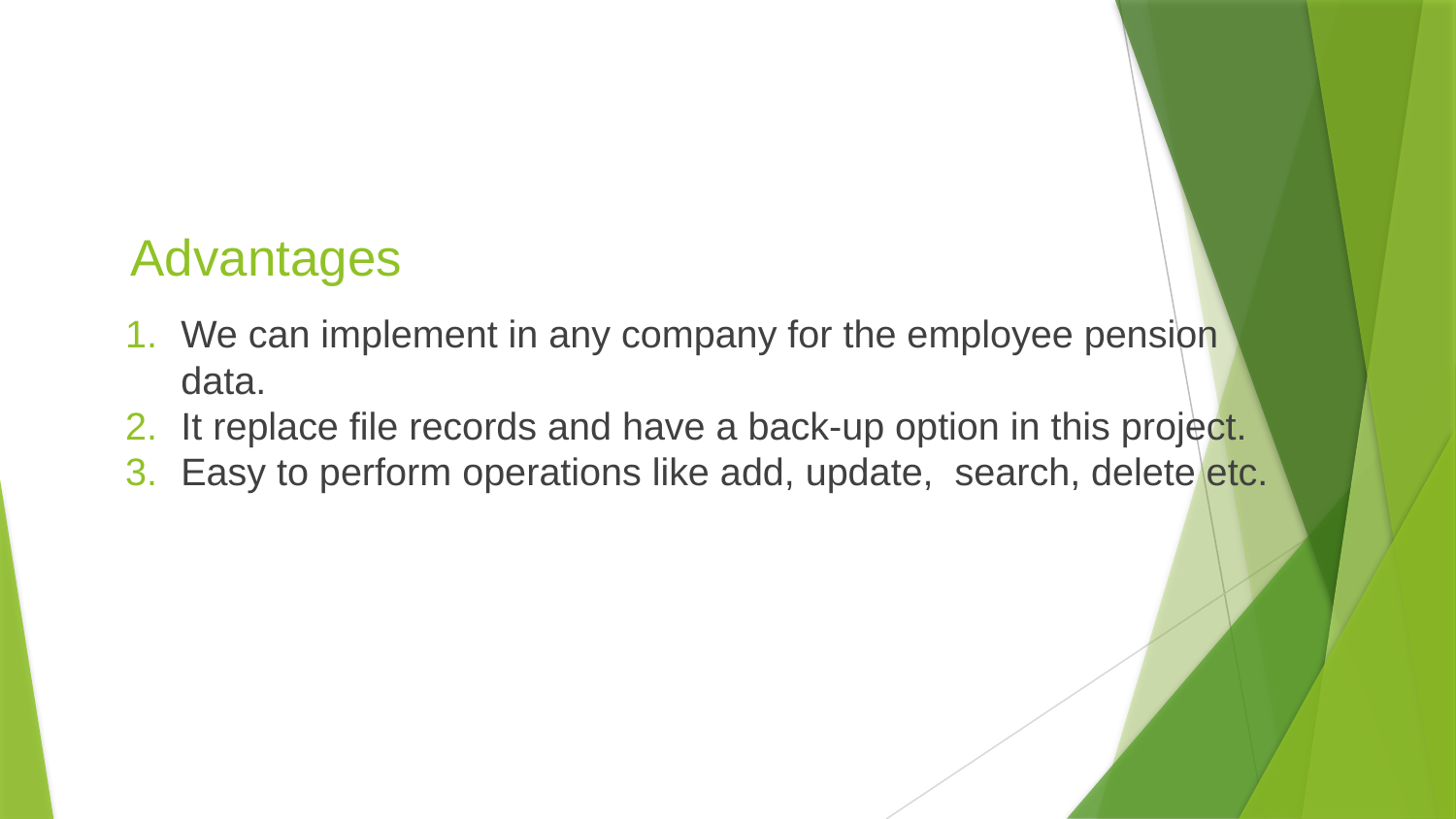

# Advantages

We can implement in any company for the employee pension data.
It replace file records and have a back-up option in this project.
Easy to perform operations like add, update,  search, delete etc.